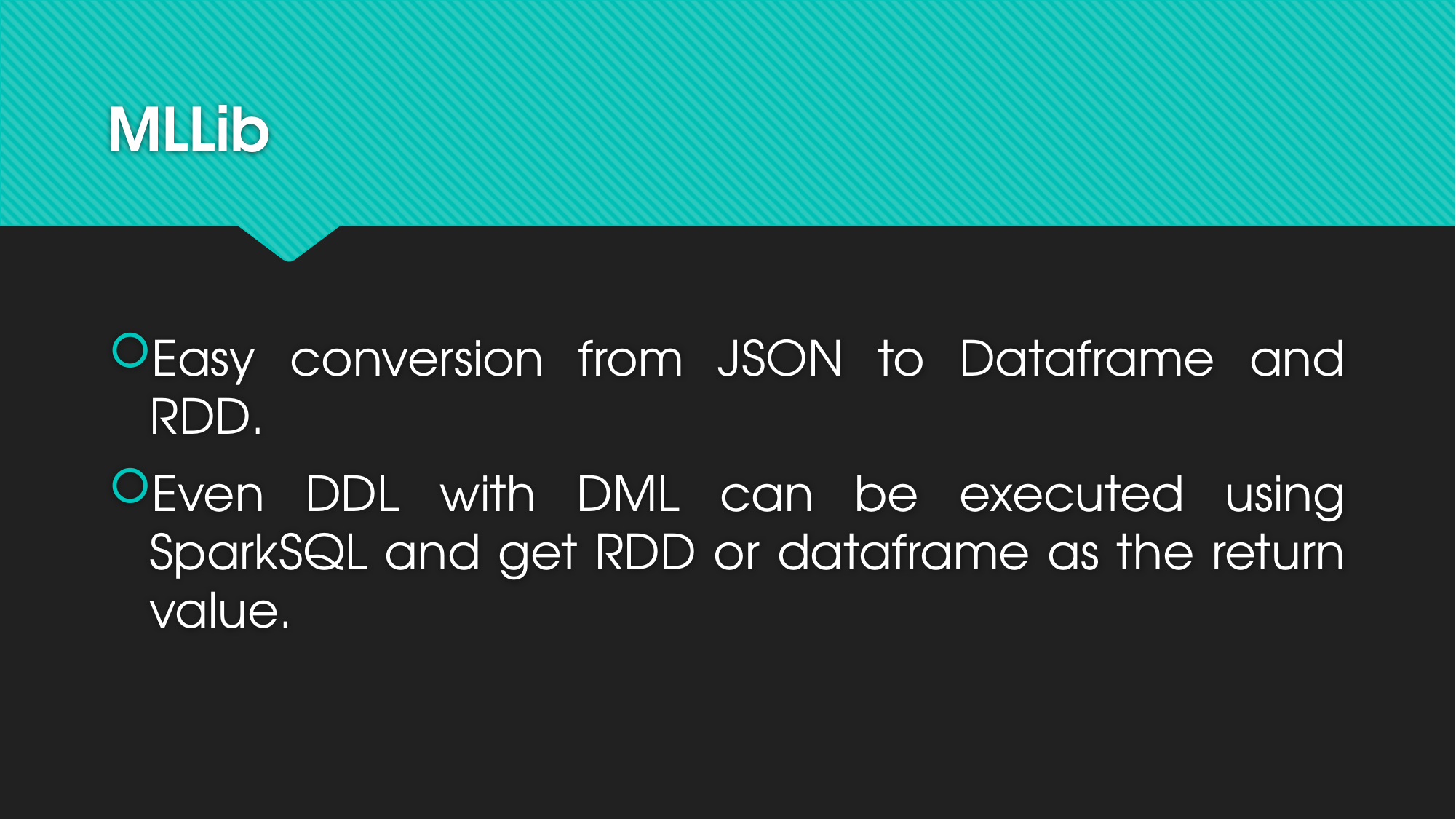

# MLLib
Easy conversion from JSON to Dataframe and RDD.
Even DDL with DML can be executed using SparkSQL and get RDD or dataframe as the return value.